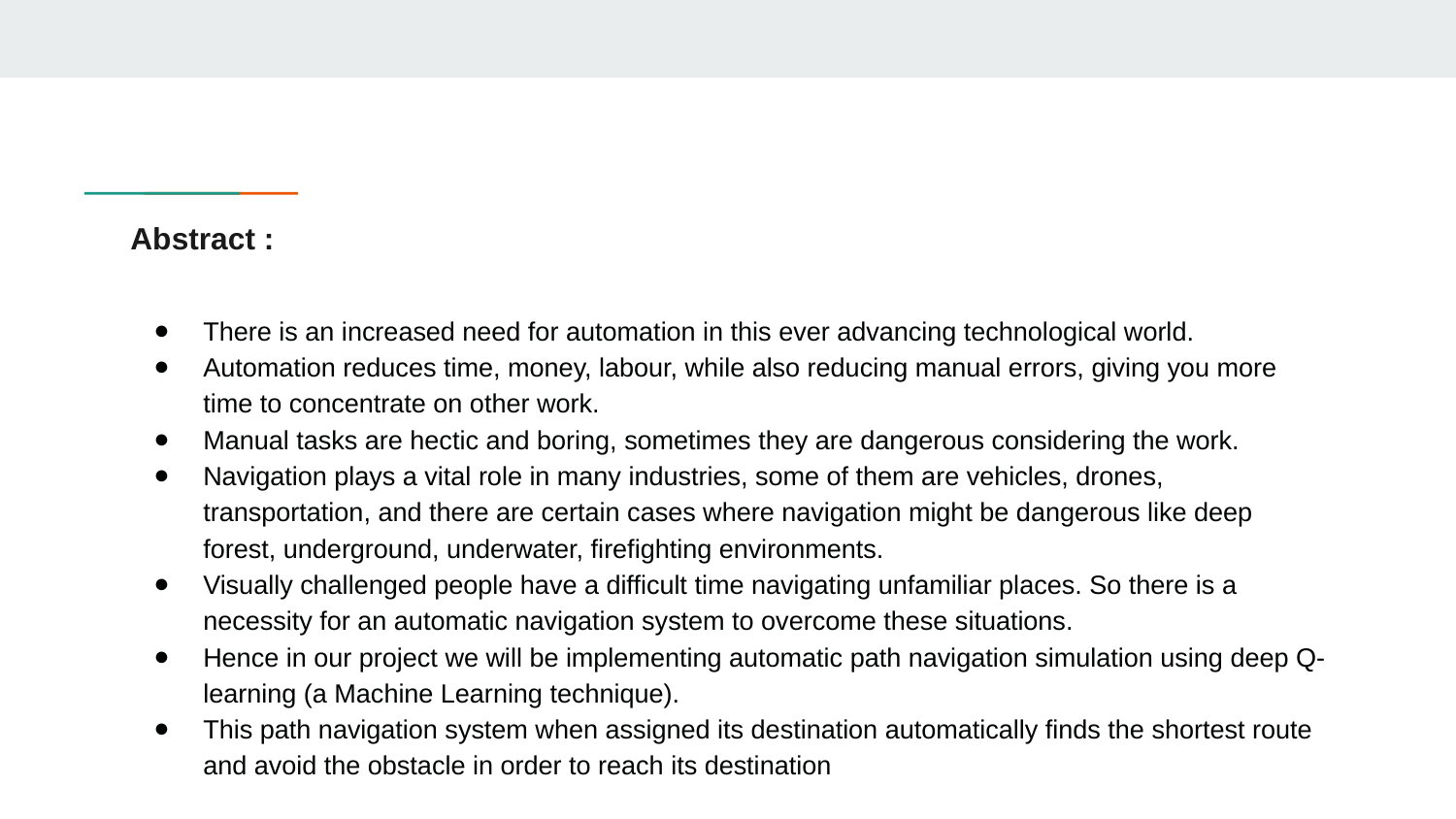

# Abstract :
There is an increased need for automation in this ever advancing technological world.
Automation reduces time, money, labour, while also reducing manual errors, giving you more time to concentrate on other work.
Manual tasks are hectic and boring, sometimes they are dangerous considering the work.
Navigation plays a vital role in many industries, some of them are vehicles, drones, transportation, and there are certain cases where navigation might be dangerous like deep forest, underground, underwater, firefighting environments.
Visually challenged people have a difficult time navigating unfamiliar places. So there is a necessity for an automatic navigation system to overcome these situations.
Hence in our project we will be implementing automatic path navigation simulation using deep Q-learning (a Machine Learning technique).
This path navigation system when assigned its destination automatically finds the shortest route and avoid the obstacle in order to reach its destination